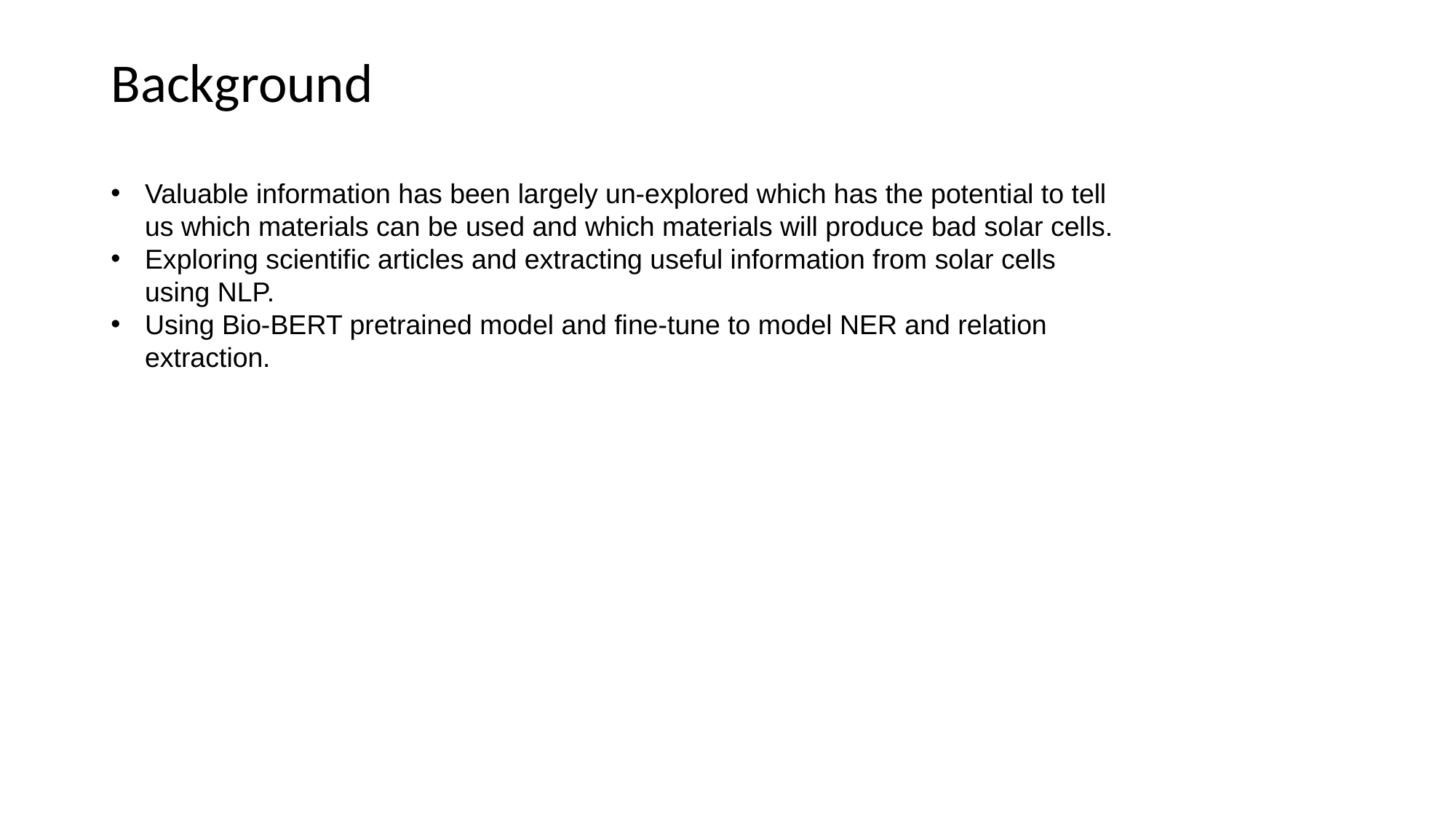

# Background
Valuable information has been largely un-explored which has the potential to tell us which materials can be used and which materials will produce bad solar cells.
Exploring scientific articles and extracting useful information from solar cells using NLP.
Using Bio-BERT pretrained model and fine-tune to model NER and relation extraction.